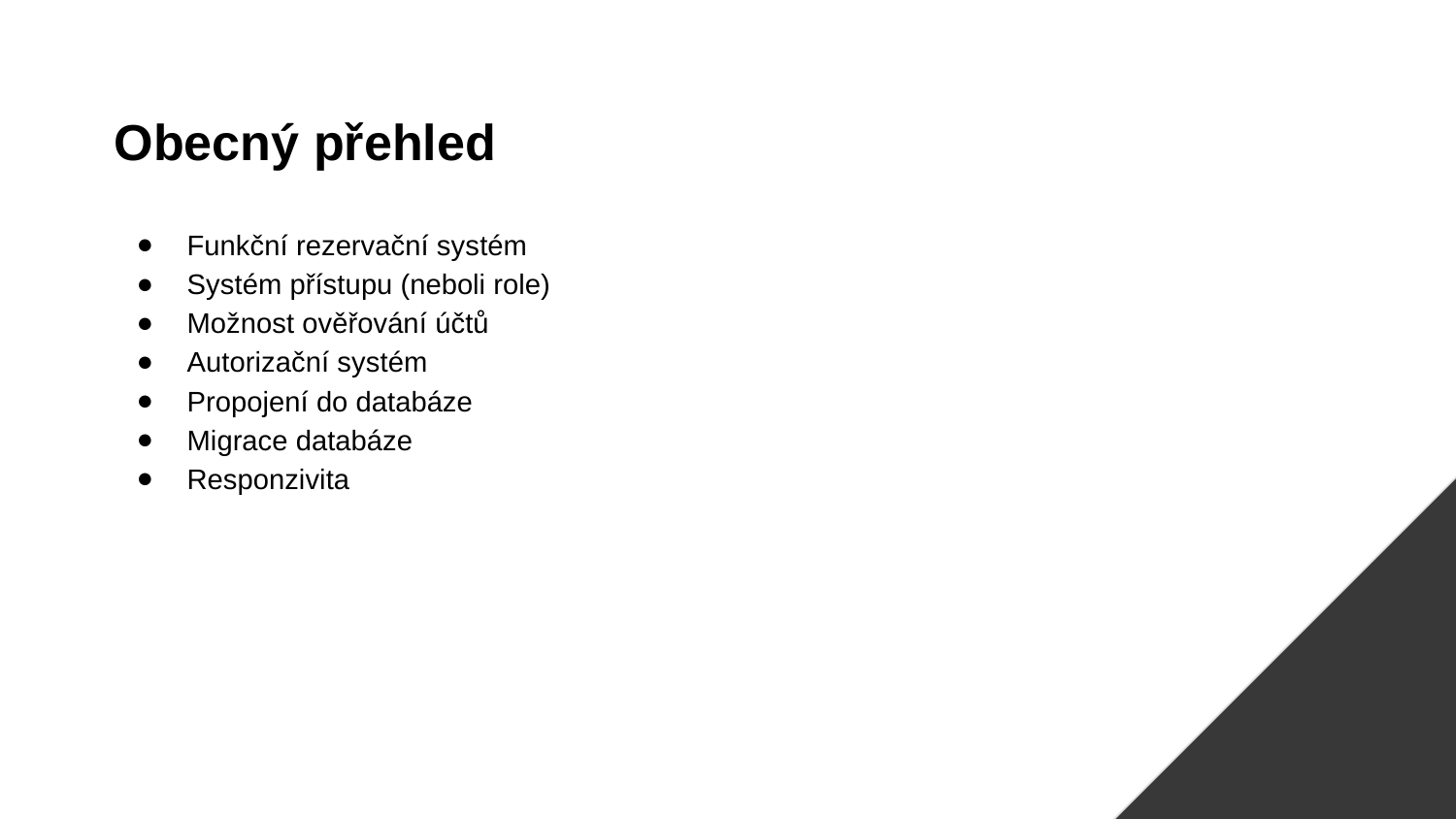

# Obecný přehled
Funkční rezervační systém
Systém přístupu (neboli role)
Možnost ověřování účtů
Autorizační systém
Propojení do databáze
Migrace databáze
Responzivita